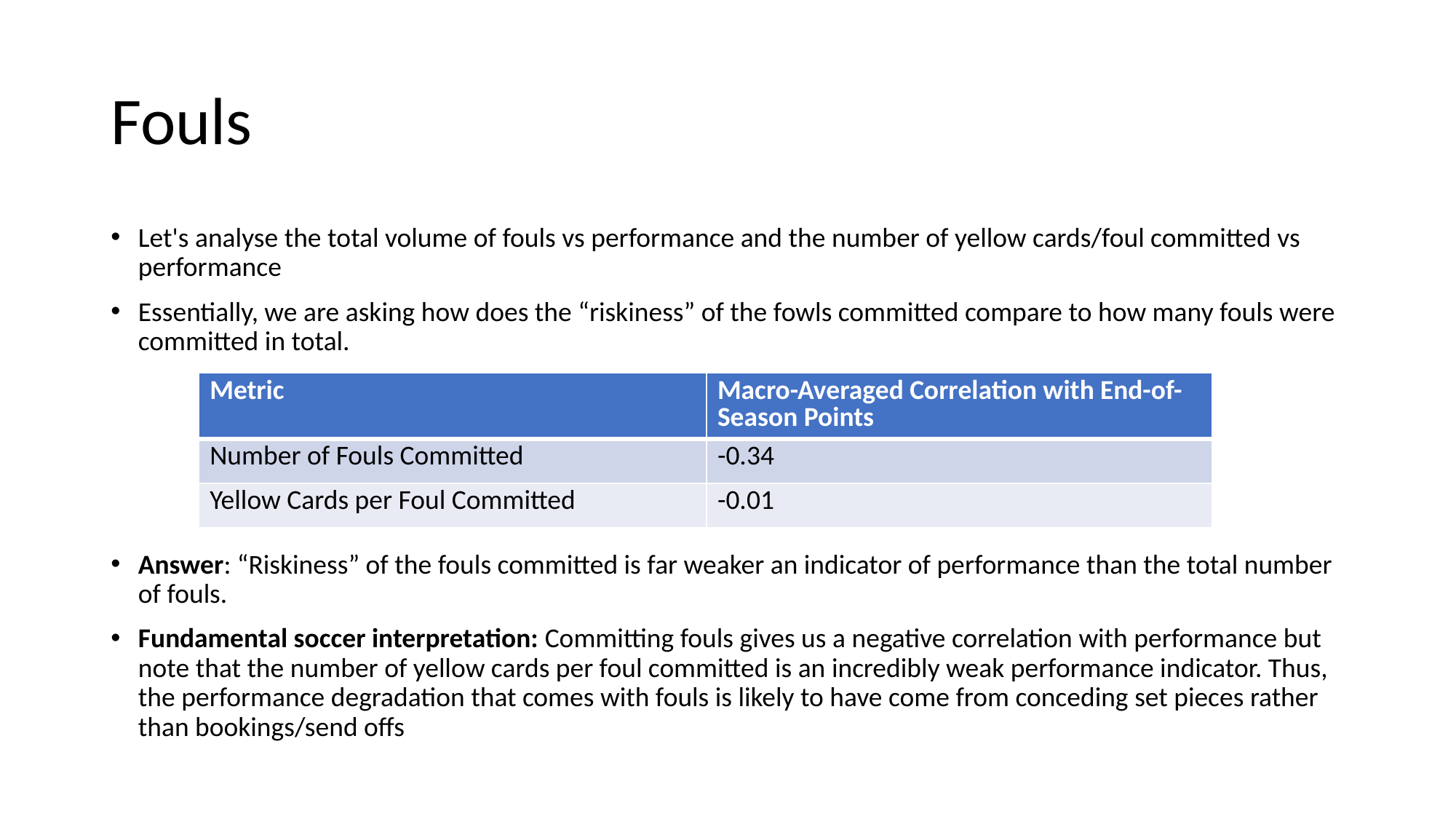

# Fouls
Let's analyse the total volume of fouls vs performance and the number of yellow cards/foul committed vs performance
Essentially, we are asking how does the “riskiness” of the fowls committed compare to how many fouls were committed in total.

Answer: “Riskiness” of the fouls committed is far weaker an indicator of performance than the total number of fouls.
Fundamental soccer interpretation: Committing fouls gives us a negative correlation with performance but note that the number of yellow cards per foul committed is an incredibly weak performance indicator. Thus, the performance degradation that comes with fouls is likely to have come from conceding set pieces rather than bookings/send offs
| Metric | Macro-Averaged Correlation with End-of-Season Points |
| --- | --- |
| Number of Fouls Committed | -0.34 |
| Yellow Cards per Foul Committed | -0.01 |